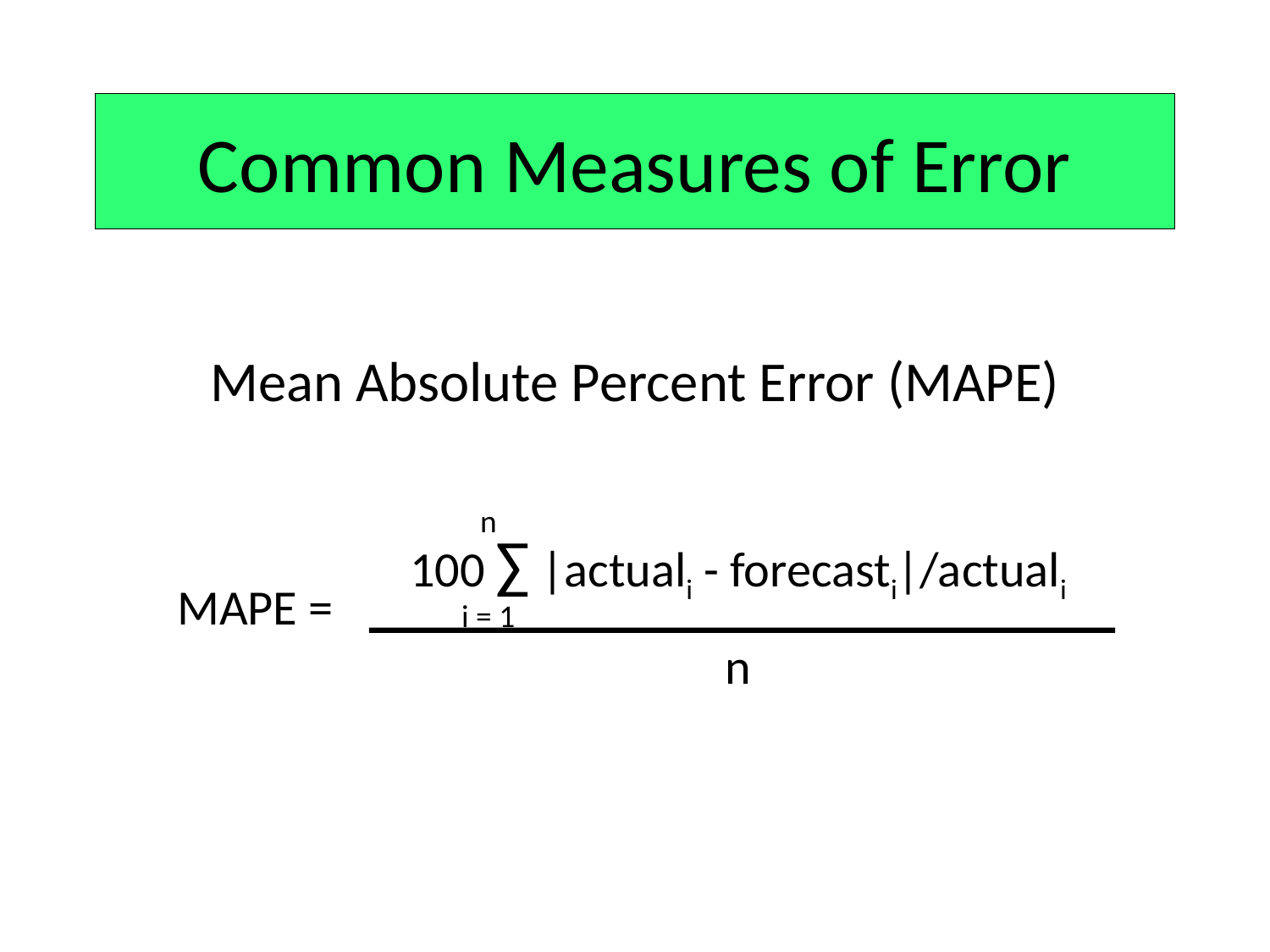

# Common Measures of Error
Mean Absolute Percent Error (MAPE)
n
i = 1
100 ∑ |actuali - forecasti|/actuali
n
MAPE =